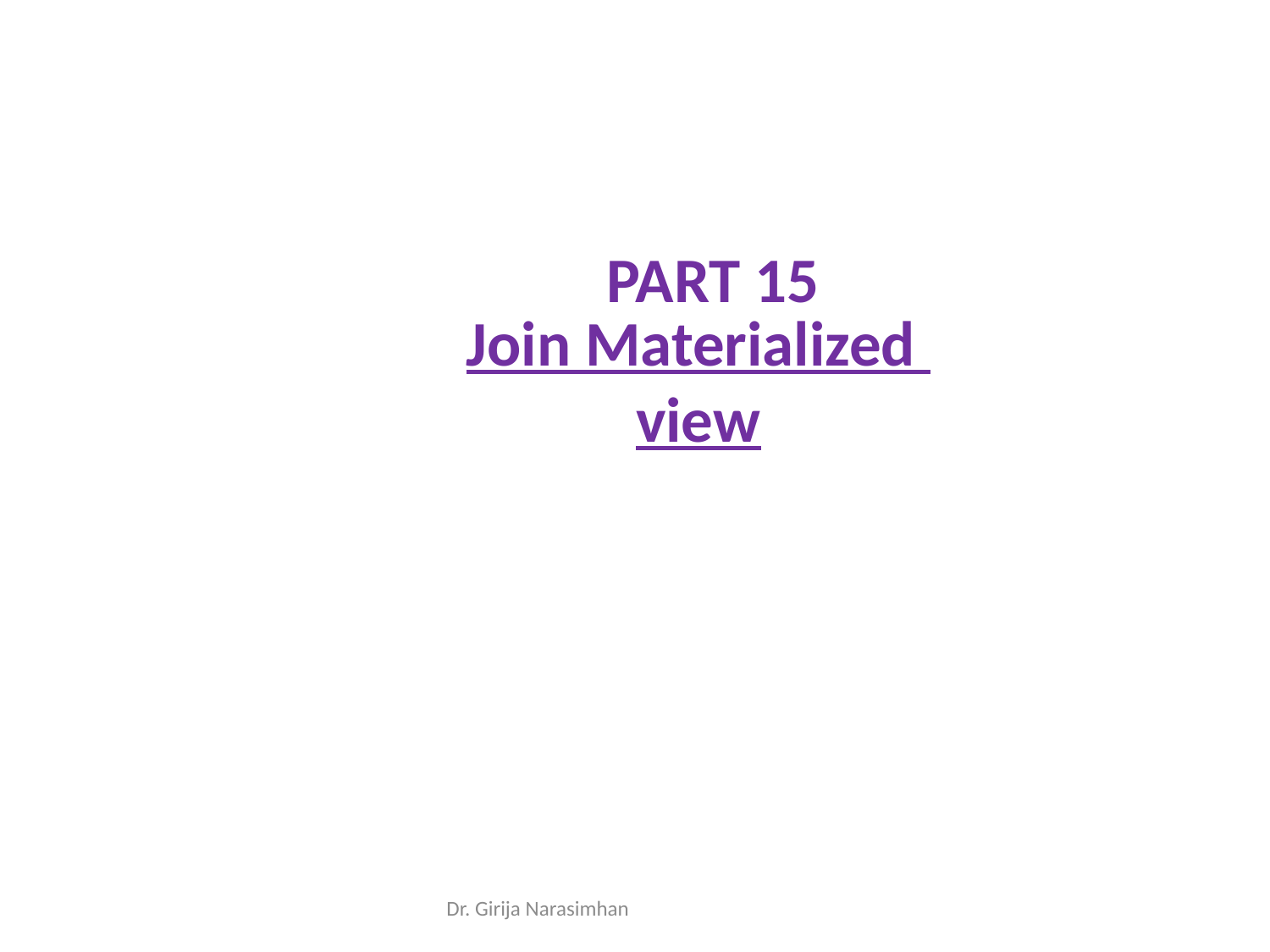

PART 15
Join Materialized  view
Dr. Girija Narasimhan